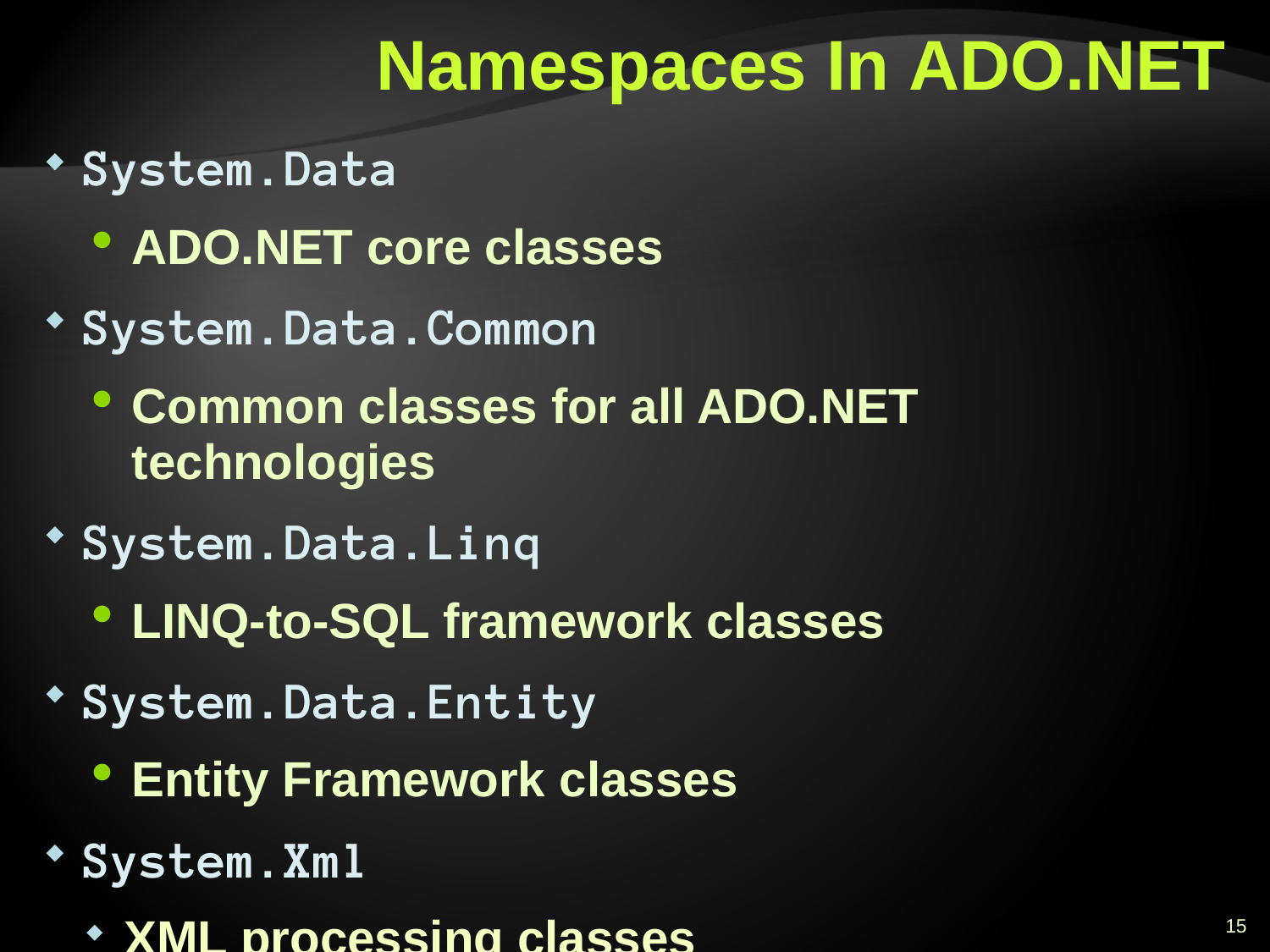

# Namespaces In ADO.NET
System.Data
ADO.NET core classes
System.Data.Common
Common classes for all ADO.NET technologies
System.Data.Linq
LINQ-to-SQL framework classes
System.Data.Entity
Entity Framework classes
System.Xml
XML processing classes
15